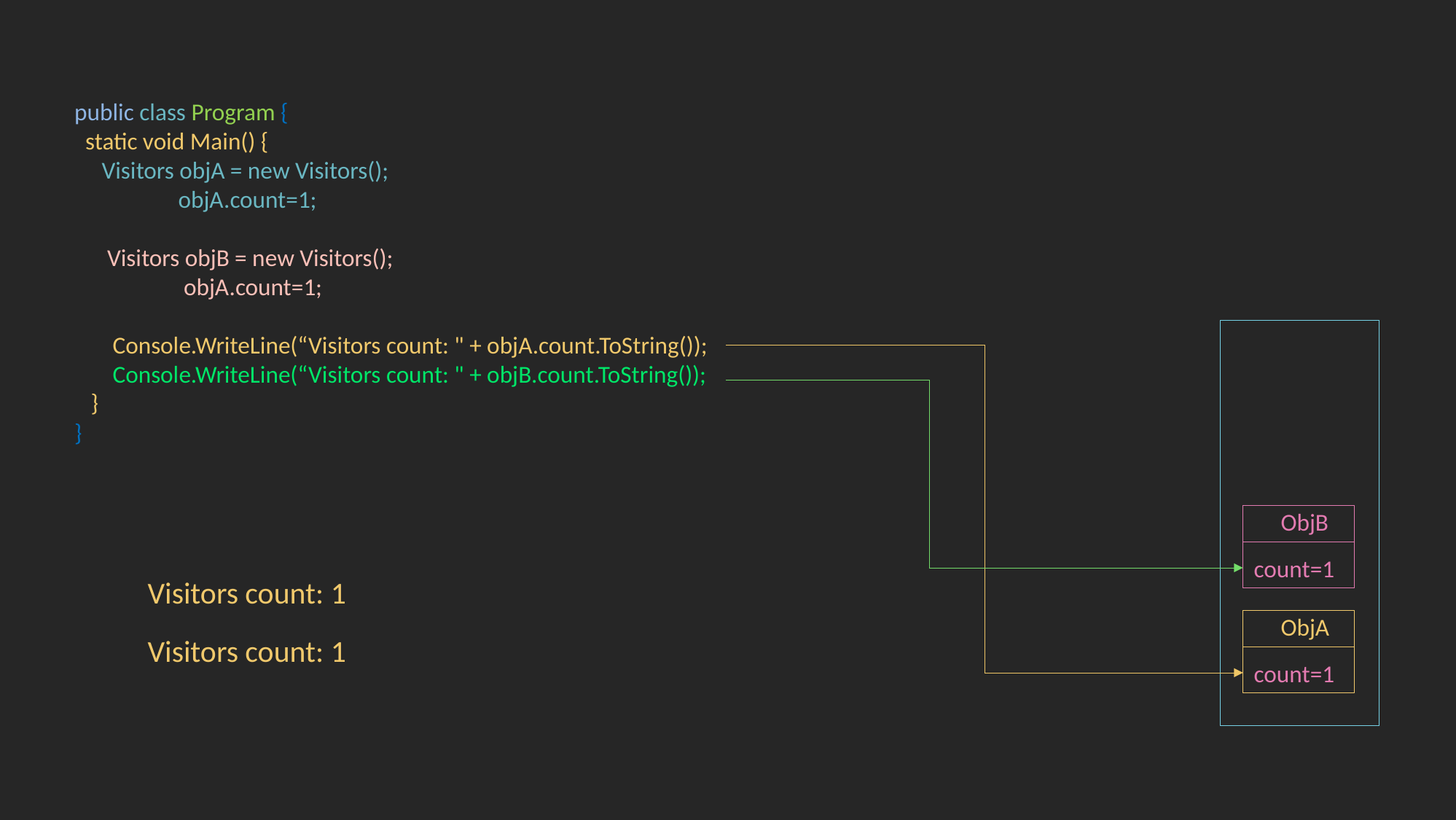

public class Program {
  static void Main() {
     Visitors objA = new Visitors();
                   objA.count=1;

      Visitors objB = new Visitors();
                    objA.count=1;

       Console.WriteLine(“Visitors count: " + objA.count.ToString());
       Console.WriteLine(“Visitors count: " + objB.count.ToString());
   }
}

ObjB

count=1
Visitors count: 1
ObjA

count=1
Visitors count: 1